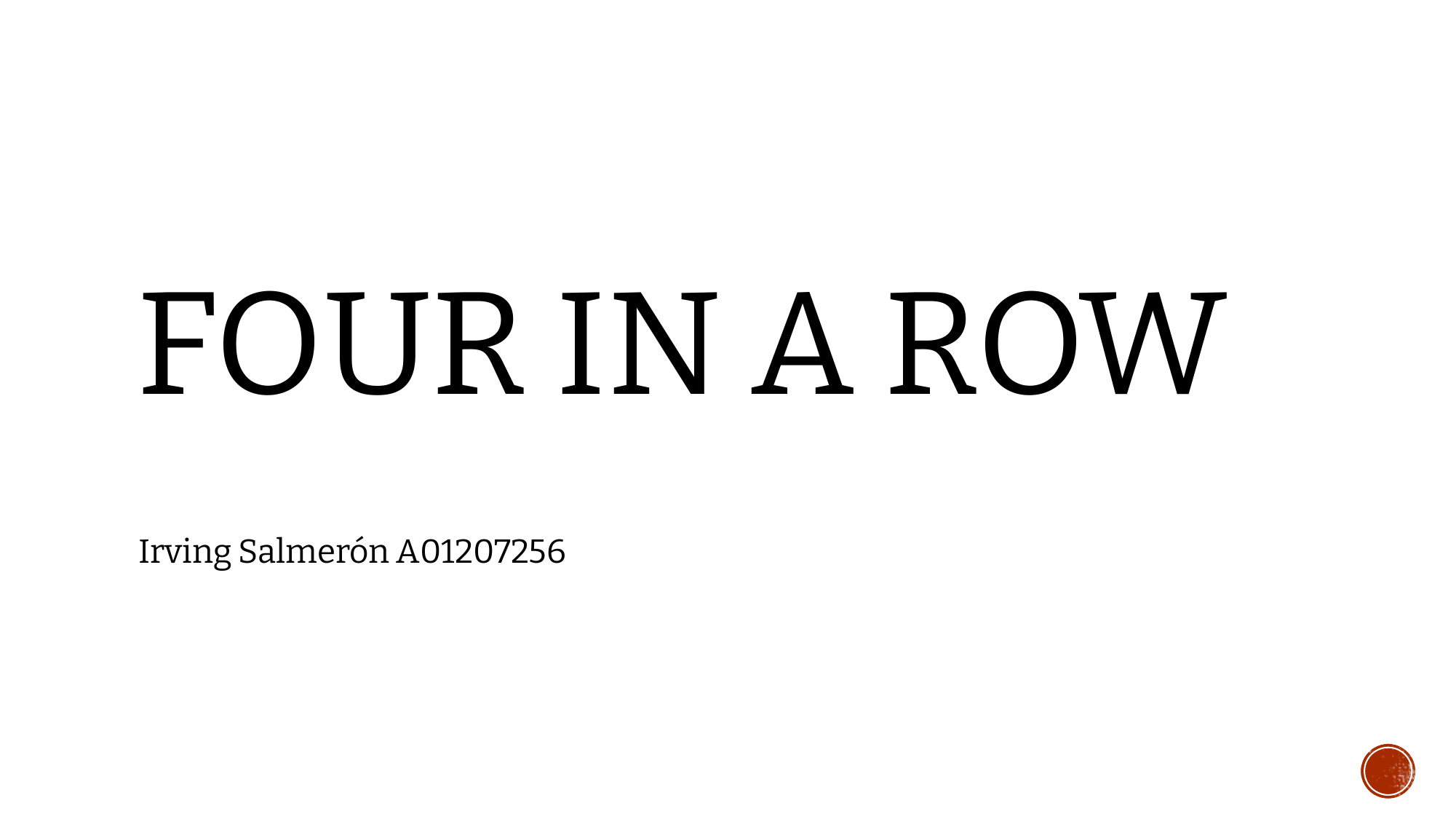

FOUR IN A ROW
Irving Salmerón A01207256